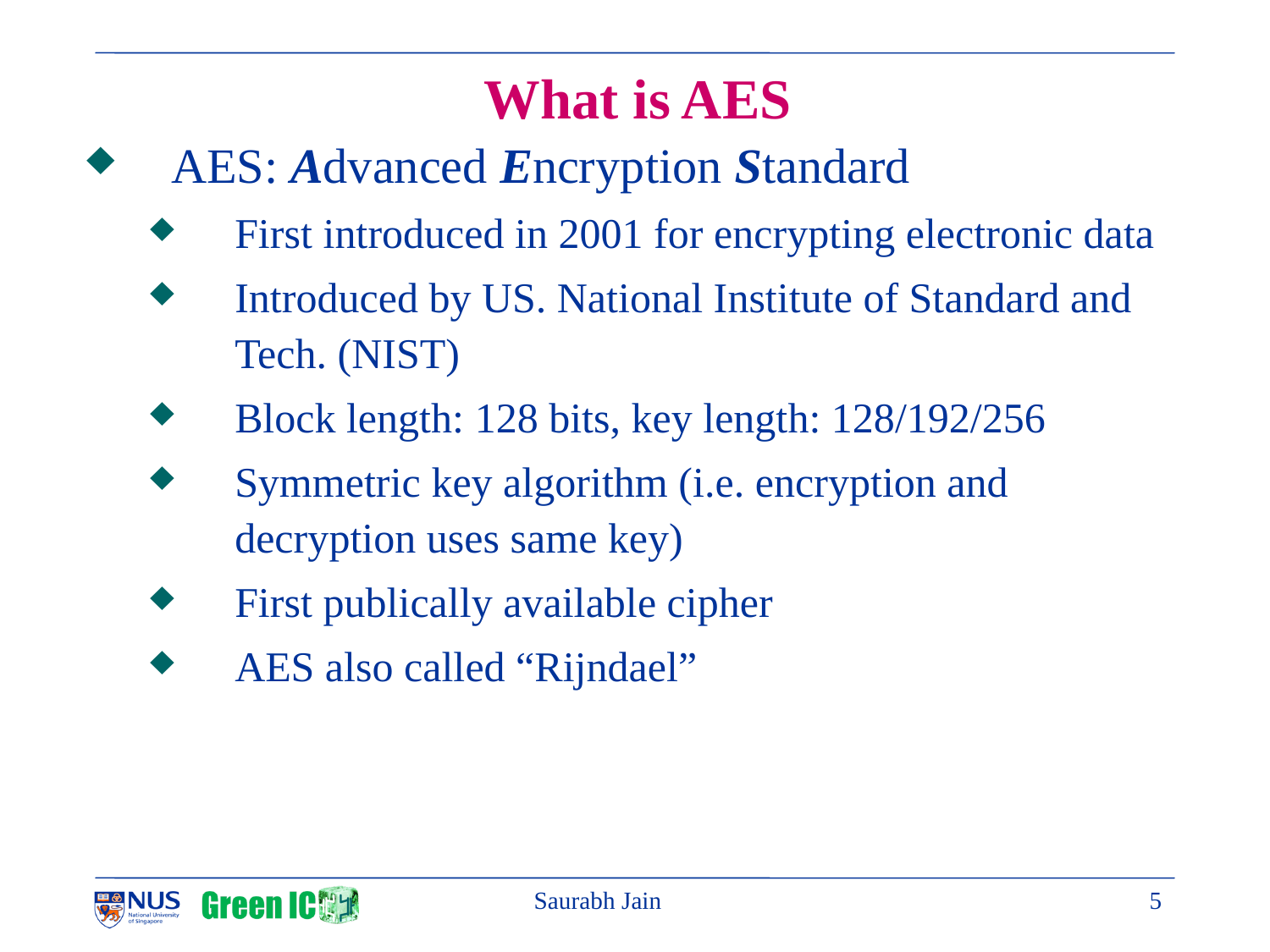

What is AES
AES: Advanced Encryption Standard
First introduced in 2001 for encrypting electronic data
Introduced by US. National Institute of Standard and Tech. (NIST)
Block length: 128 bits, key length: 128/192/256
Symmetric key algorithm (i.e. encryption and decryption uses same key)
First publically available cipher
AES also called “Rijndael”

Saurabh Jain
5